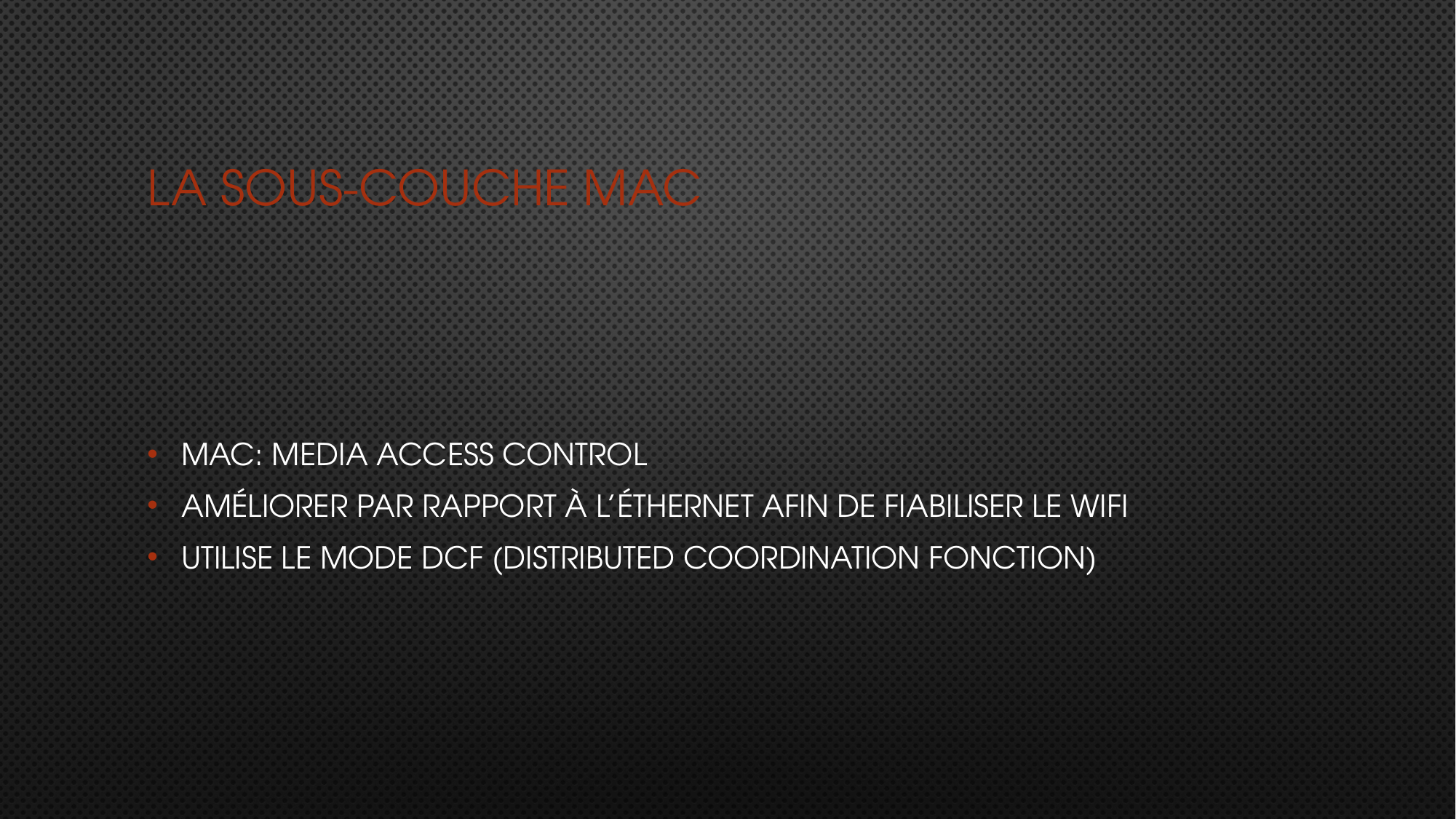

# La sous-couche Mac
MAC: Media Access Control
Améliorer par rapport à l’éthernet afin de fiabiliser le Wifi
Utilise le mode DCF (Distributed coordination Fonction)